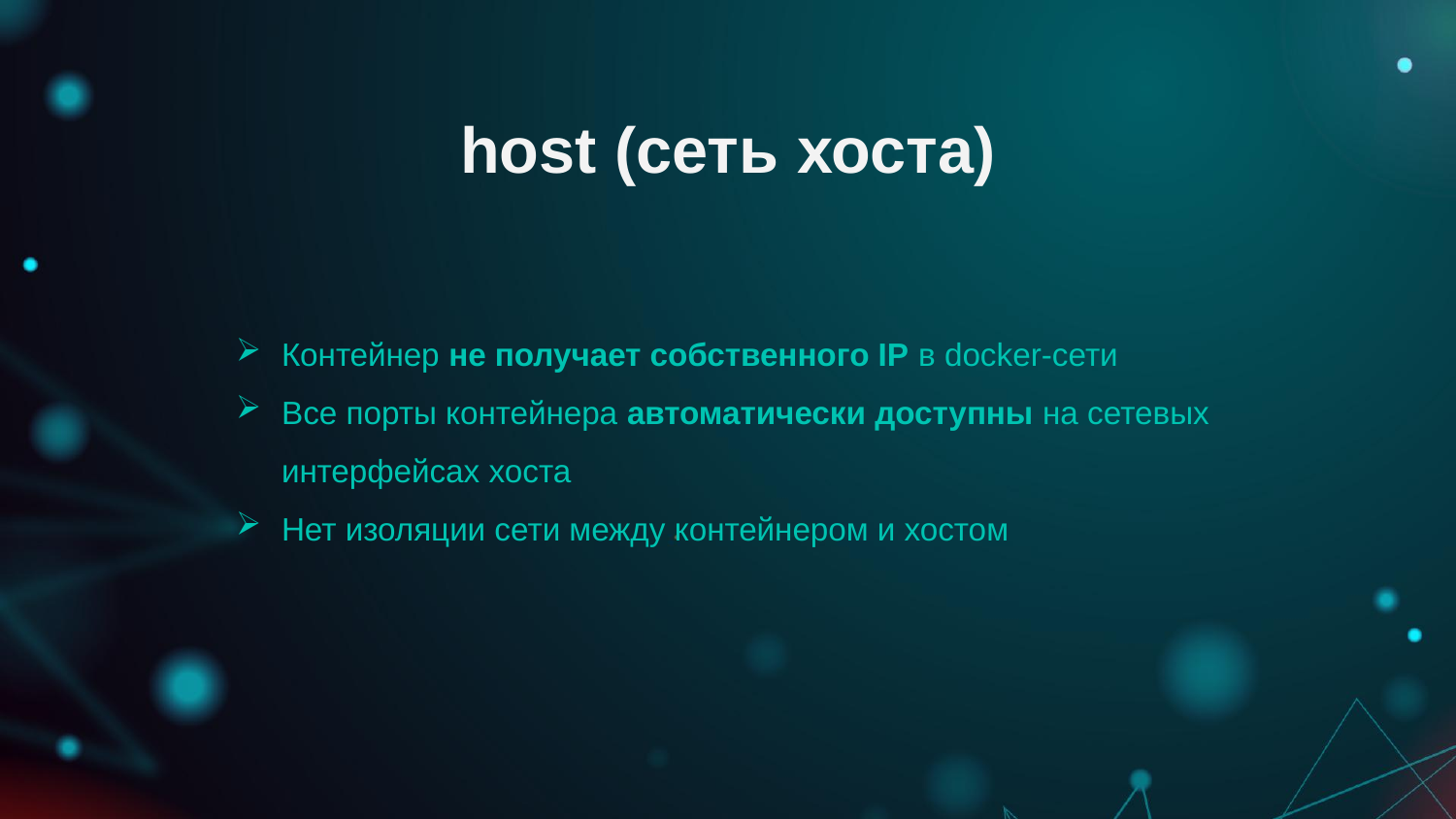

# host (сеть хоста)
Контейнер не получает собственного IP в docker-сети
Все порты контейнера автоматически доступны на сетевых интерфейсах хоста
Нет изоляции сети между контейнером и хостом